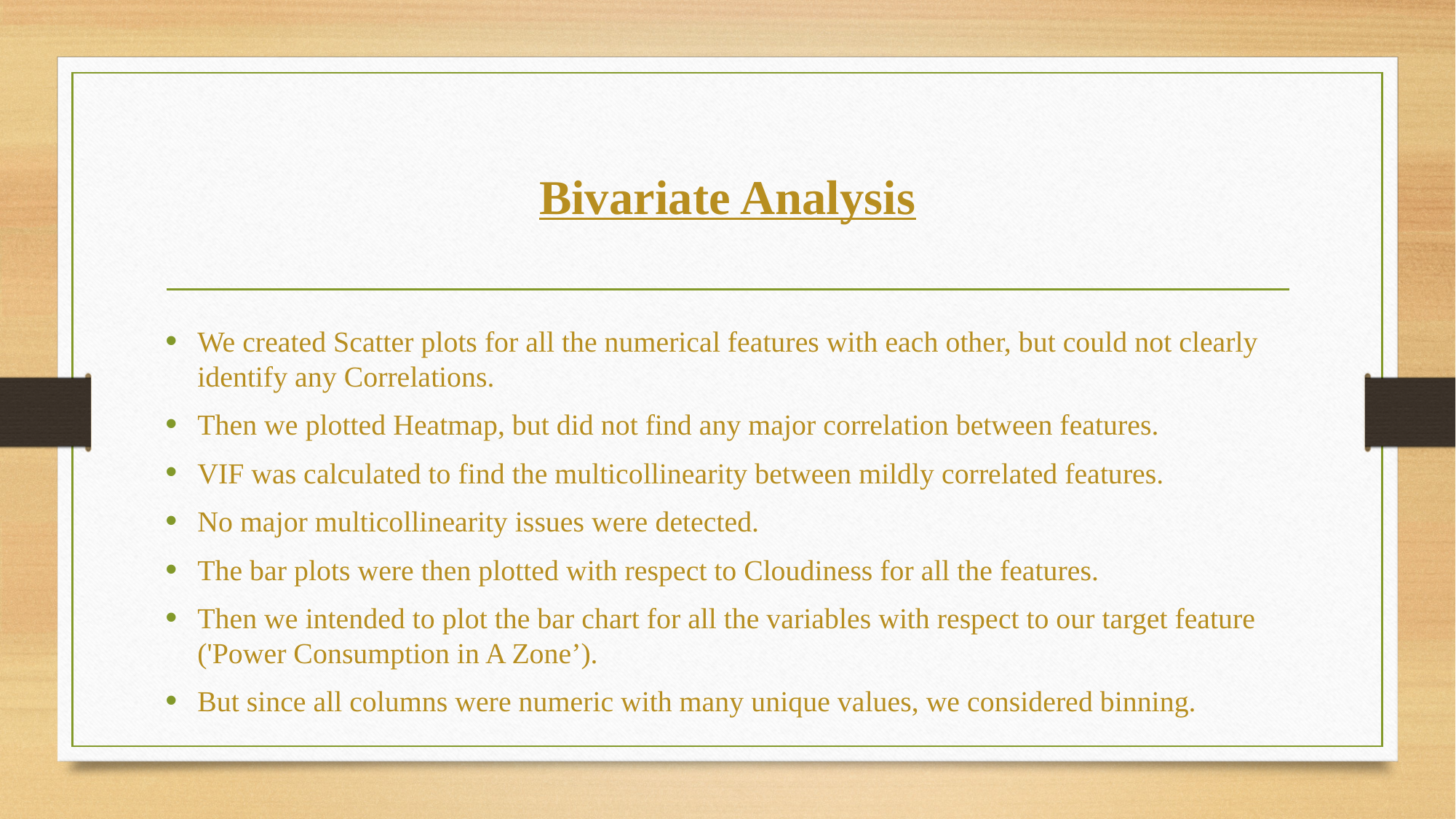

# Bivariate Analysis
We created Scatter plots for all the numerical features with each other, but could not clearly identify any Correlations.
Then we plotted Heatmap, but did not find any major correlation between features.
VIF was calculated to find the multicollinearity between mildly correlated features.
No major multicollinearity issues were detected.
The bar plots were then plotted with respect to Cloudiness for all the features.
Then we intended to plot the bar chart for all the variables with respect to our target feature ('Power Consumption in A Zone’).
But since all columns were numeric with many unique values, we considered binning.